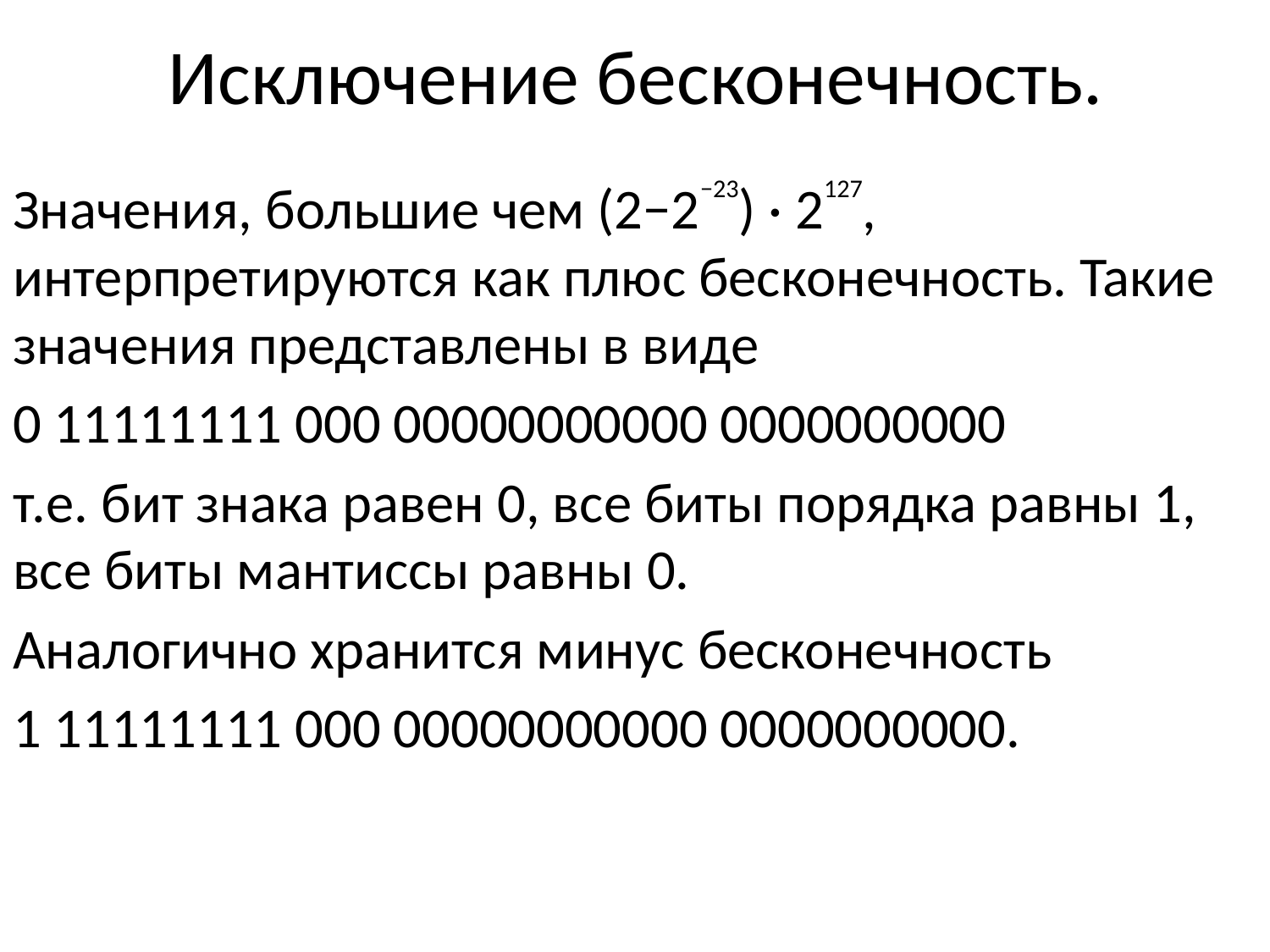

# Исключение бесконечность.
Значения, большие чем (2−2−23) · 2127, интерпретируются как плюс бесконечность. Такие значения представлены в виде
0 11111111 000 00000000000 0000000000
т.е. бит знака равен 0, все биты порядка равны 1, все биты мантиссы равны 0.
Аналогично хранится минус бесконечность
1 11111111 000 00000000000 0000000000.